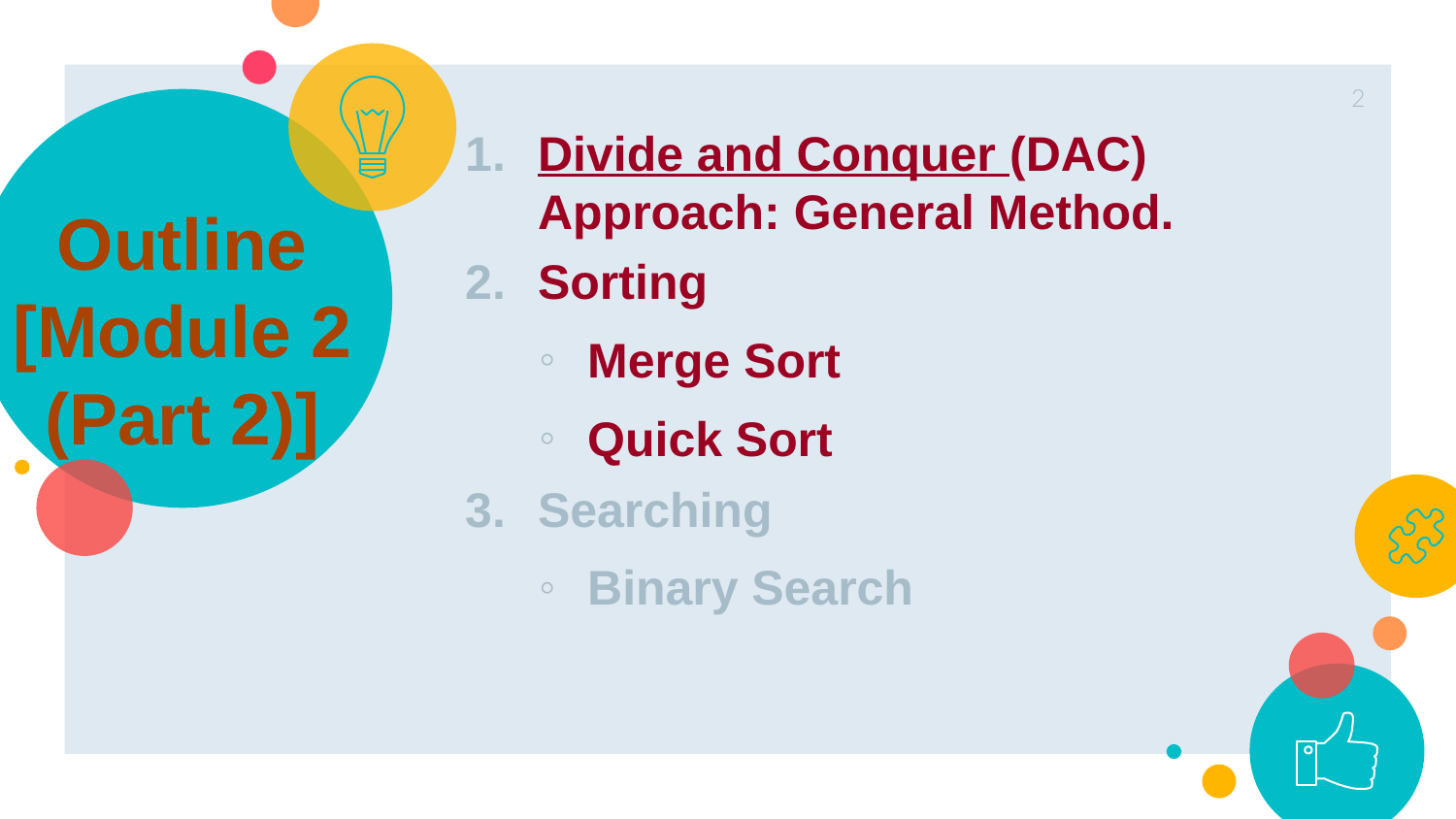

2
Divide and Conquer (DAC) Approach: General Method.
Sorting
Merge Sort
Quick Sort
Searching
Binary Search

# Outline [Module 2 (Part 2)]